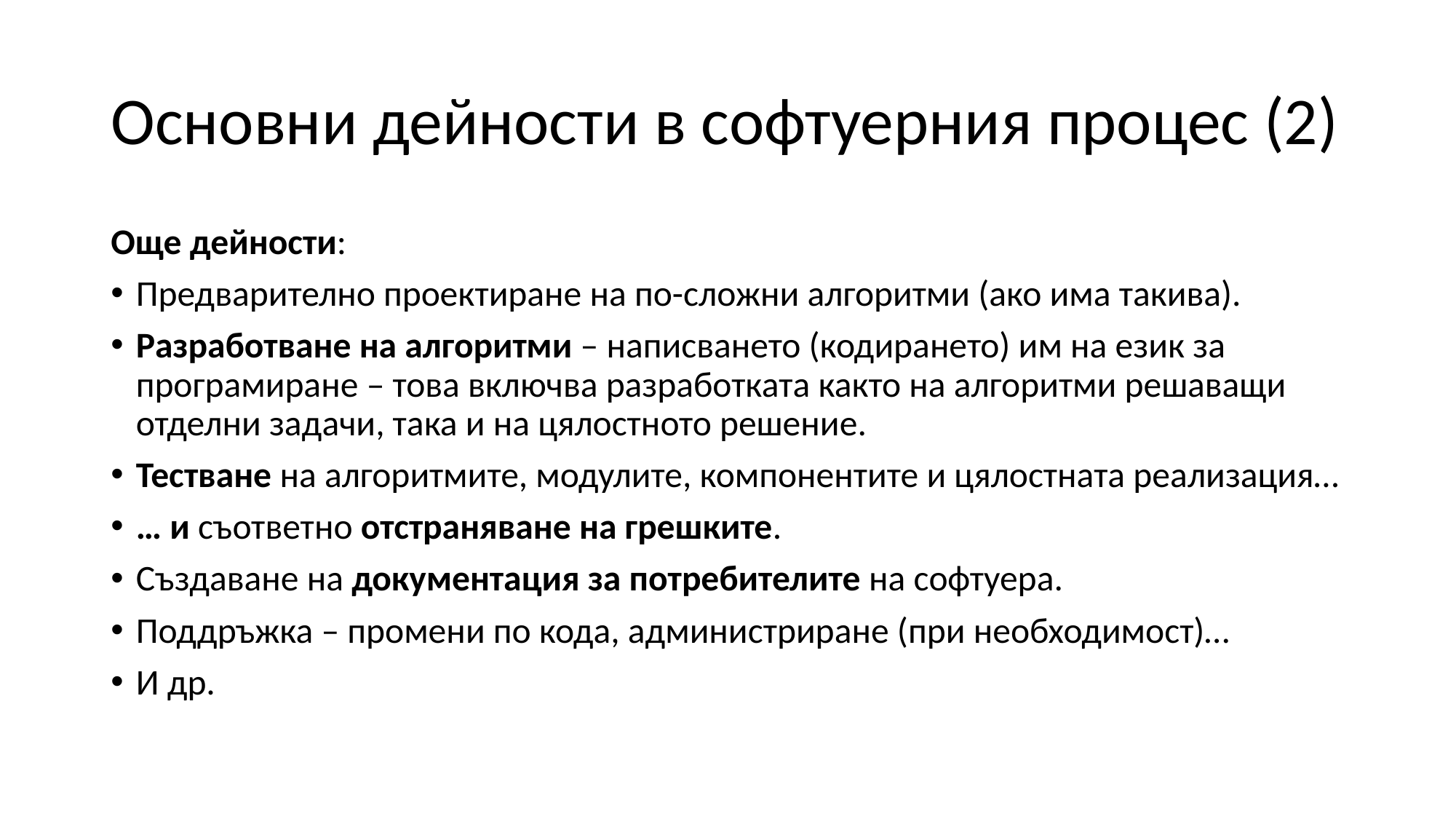

# Основни дейности в софтуерния процес (2)
Още дейности:
Предварително проектиране на по-сложни алгоритми (ако има такива).
Разработване на алгоритми – написването (кодирането) им на език за програмиране – това включва разработката както на алгоритми решаващи отделни задачи, така и на цялостното решение.
Тестване на алгоритмите, модулите, компонентите и цялостната реализация…
… и съответно отстраняване на грешките.
Създаване на документация за потребителите на софтуера.
Поддръжка – промени по кода, администриране (при необходимост)…
И др.